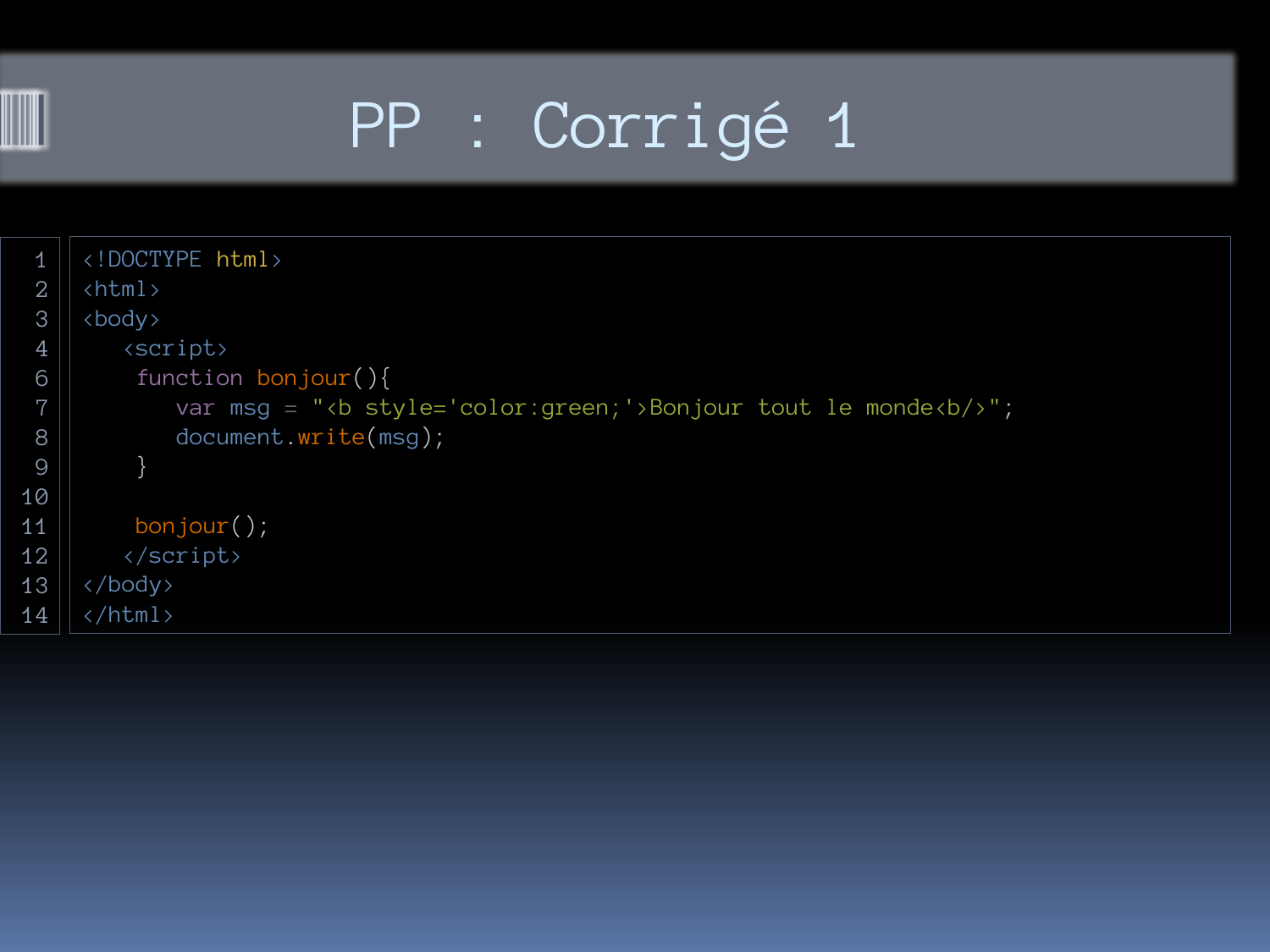

# PP : Corrigé 1
<!DOCTYPE html>
<html>
<body>
   <script>
    function bonjour(){
       var msg = "<b style='color:green;'>Bonjour tout le monde<b/>";
       document.write(msg);
    }

    bonjour();
   </script>
</body>
</html>
1
2
3
4
6
7
8
9
10
11
12
13
14